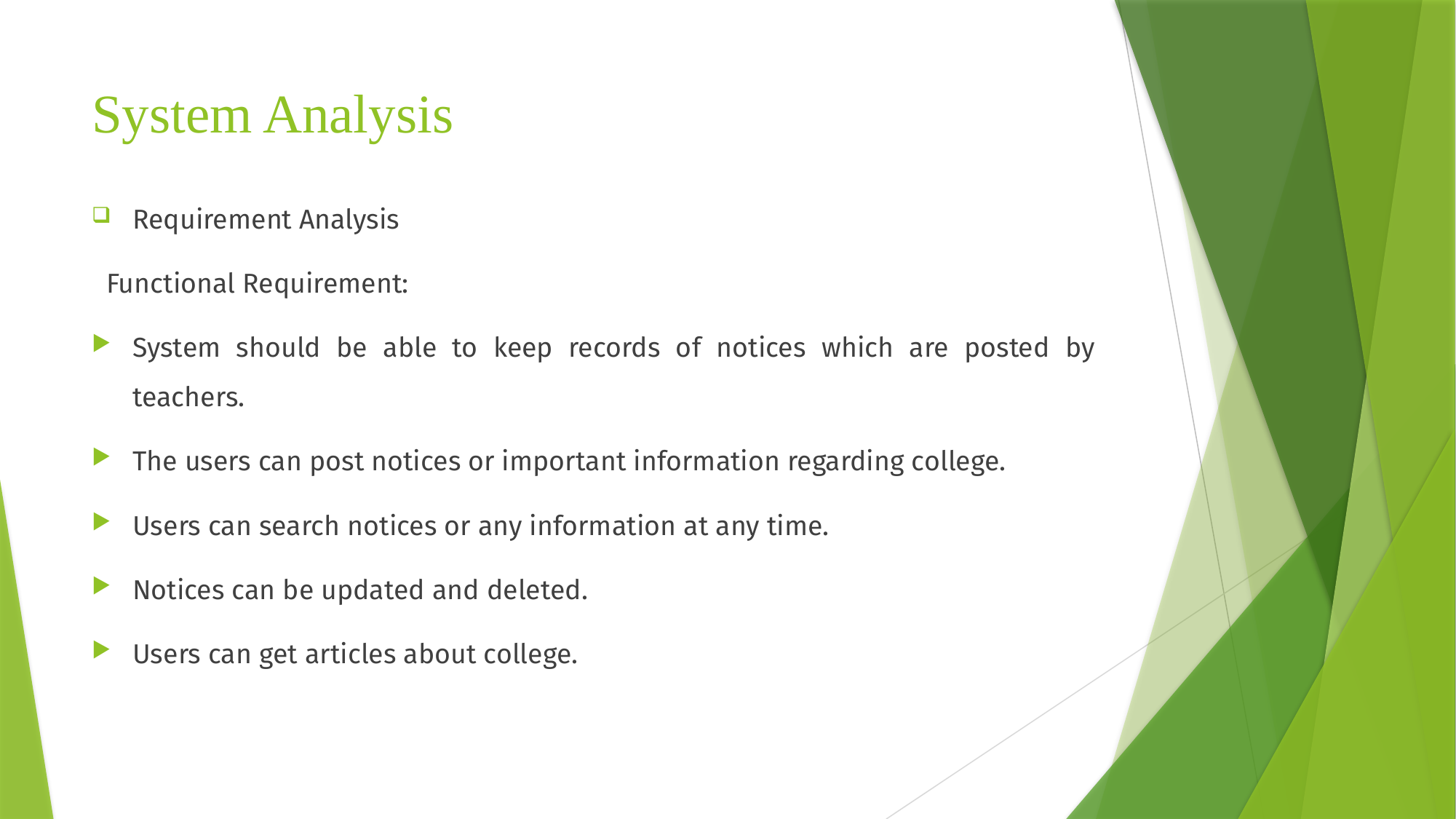

# System Analysis
Requirement Analysis
  Functional Requirement:
System should be able to keep records of notices which are posted by teachers.
The users can post notices or important information regarding college.
Users can search notices or any information at any time.
Notices can be updated and deleted.
Users can get articles about college.